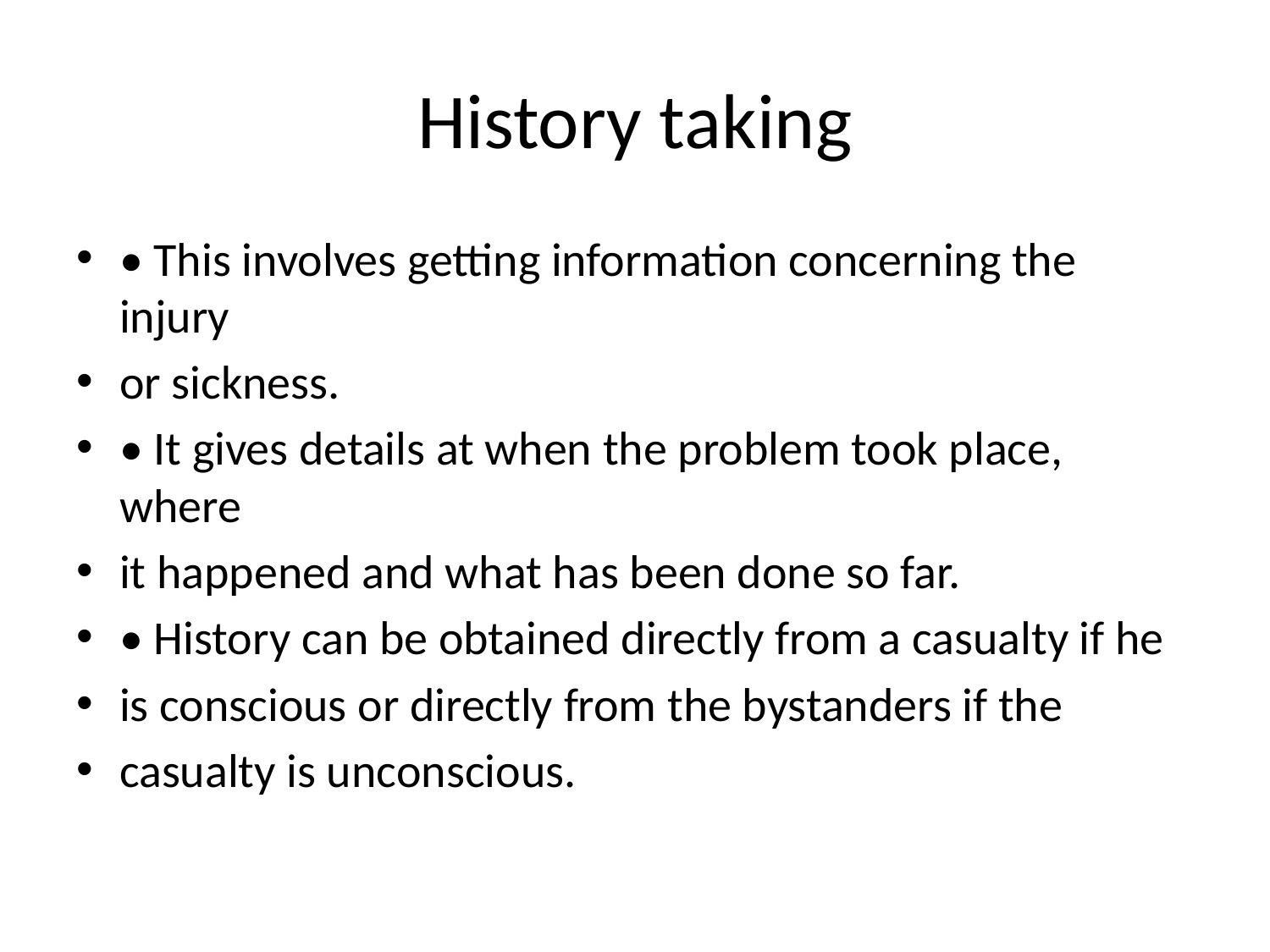

# History taking
• This involves getting information concerning the injury
or sickness.
• It gives details at when the problem took place, where
it happened and what has been done so far.
• History can be obtained directly from a casualty if he
is conscious or directly from the bystanders if the
casualty is unconscious.